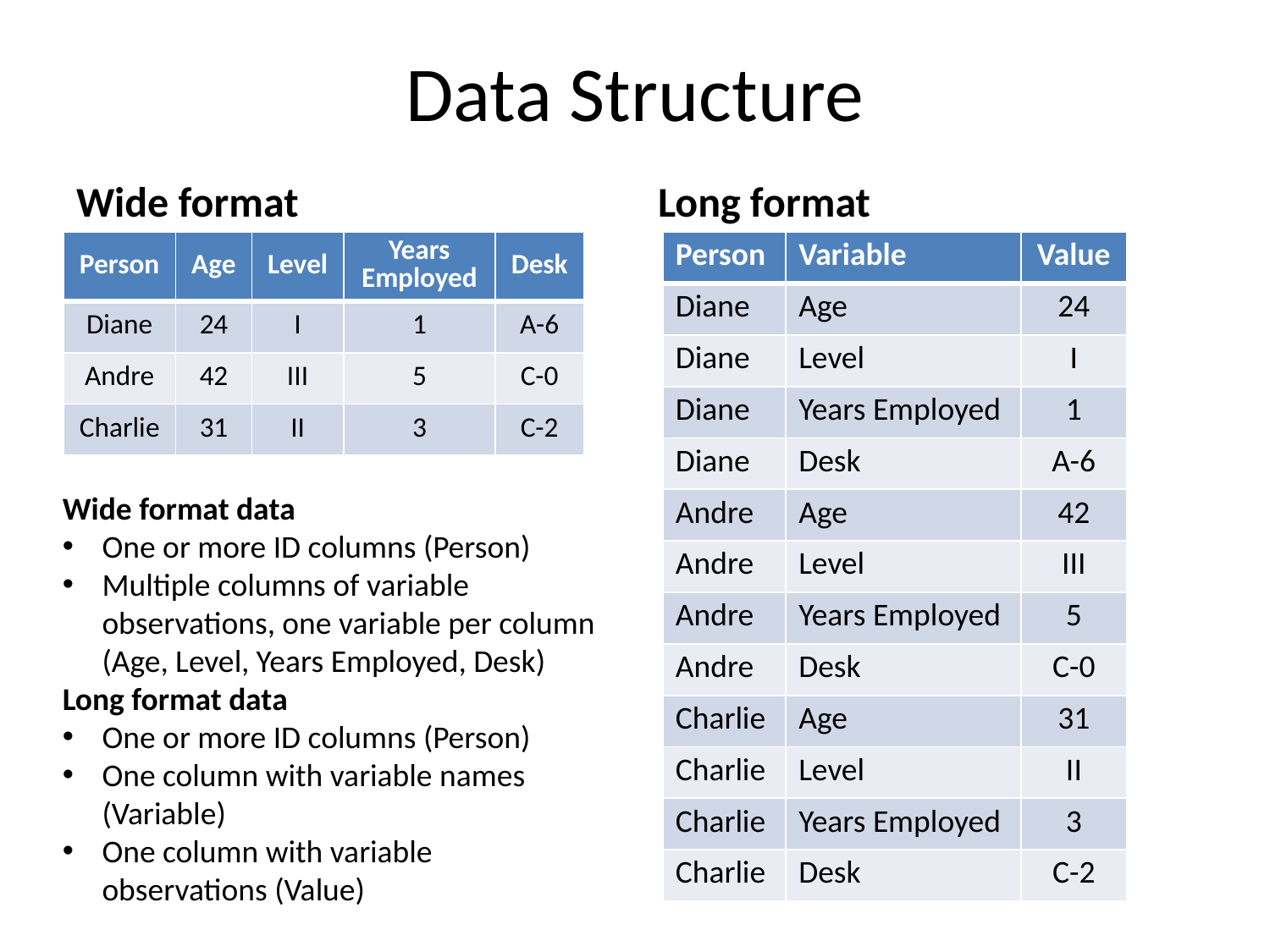

# Data Structure
Wide format
Long format
| Person | Age | Level | Years Employed | Desk |
| --- | --- | --- | --- | --- |
| Diane | 24 | I | 1 | A-6 |
| Andre | 42 | III | 5 | C-0 |
| Charlie | 31 | II | 3 | C-2 |
| Person | Variable | Value |
| --- | --- | --- |
| Diane | Age | 24 |
| Diane | Level | I |
| Diane | Years Employed | 1 |
| Diane | Desk | A-6 |
| Andre | Age | 42 |
| Andre | Level | III |
| Andre | Years Employed | 5 |
| Andre | Desk | C-0 |
| Charlie | Age | 31 |
| Charlie | Level | II |
| Charlie | Years Employed | 3 |
| Charlie | Desk | C-2 |
Wide format data
One or more ID columns (Person)
Multiple columns of variable observations, one variable per column (Age, Level, Years Employed, Desk)
Long format data
One or more ID columns (Person)
One column with variable names (Variable)
One column with variable observations (Value)